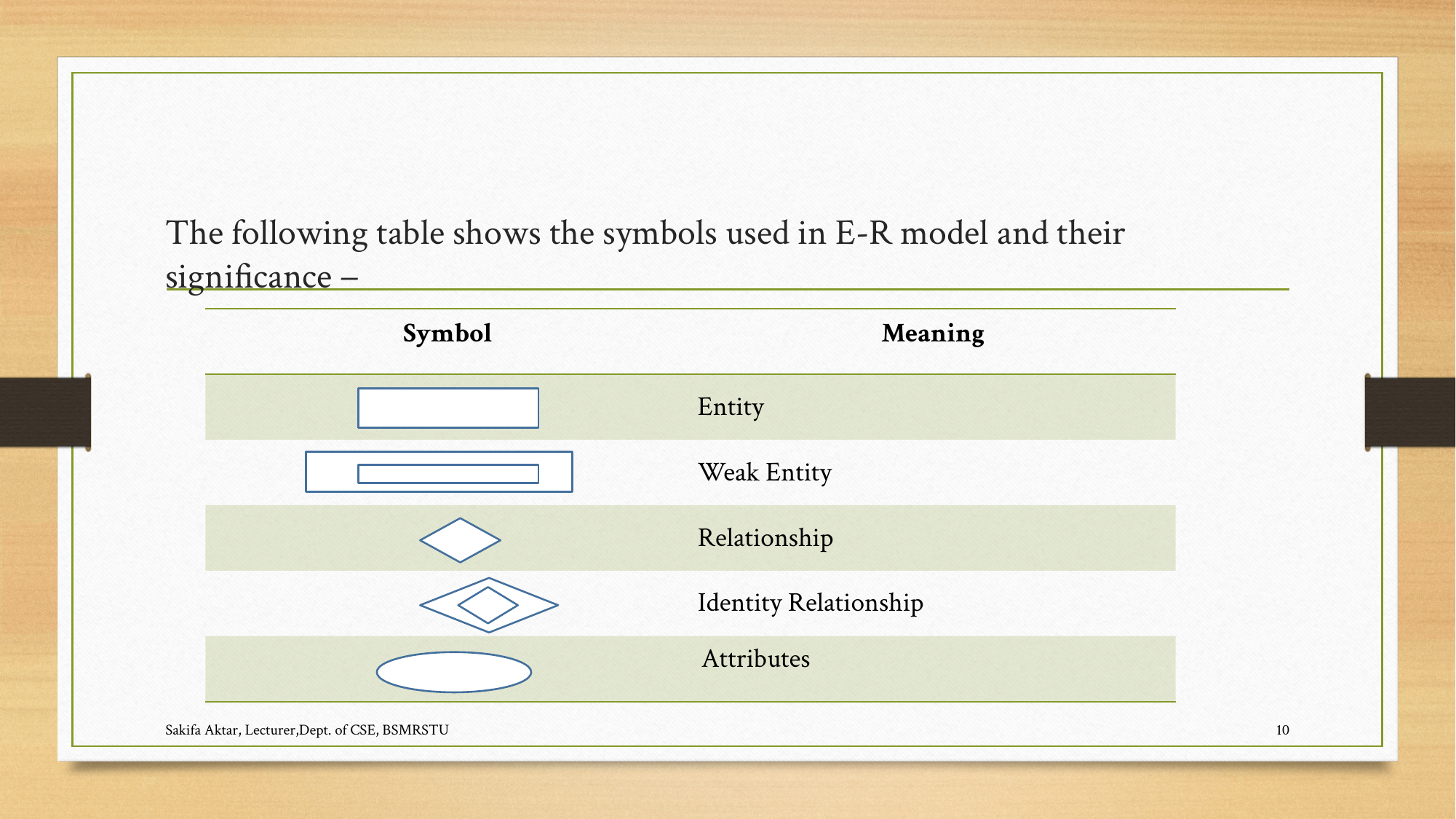

The following table shows the symbols used in E-R model and their significance −
| Symbol | Meaning |
| --- | --- |
|  | Entity |
|  | Weak Entity |
|  | Relationship |
|  | Identity Relationship |
|  | Attributes |

Sakifa Aktar, Lecturer,Dept. of CSE, BSMRSTU
10